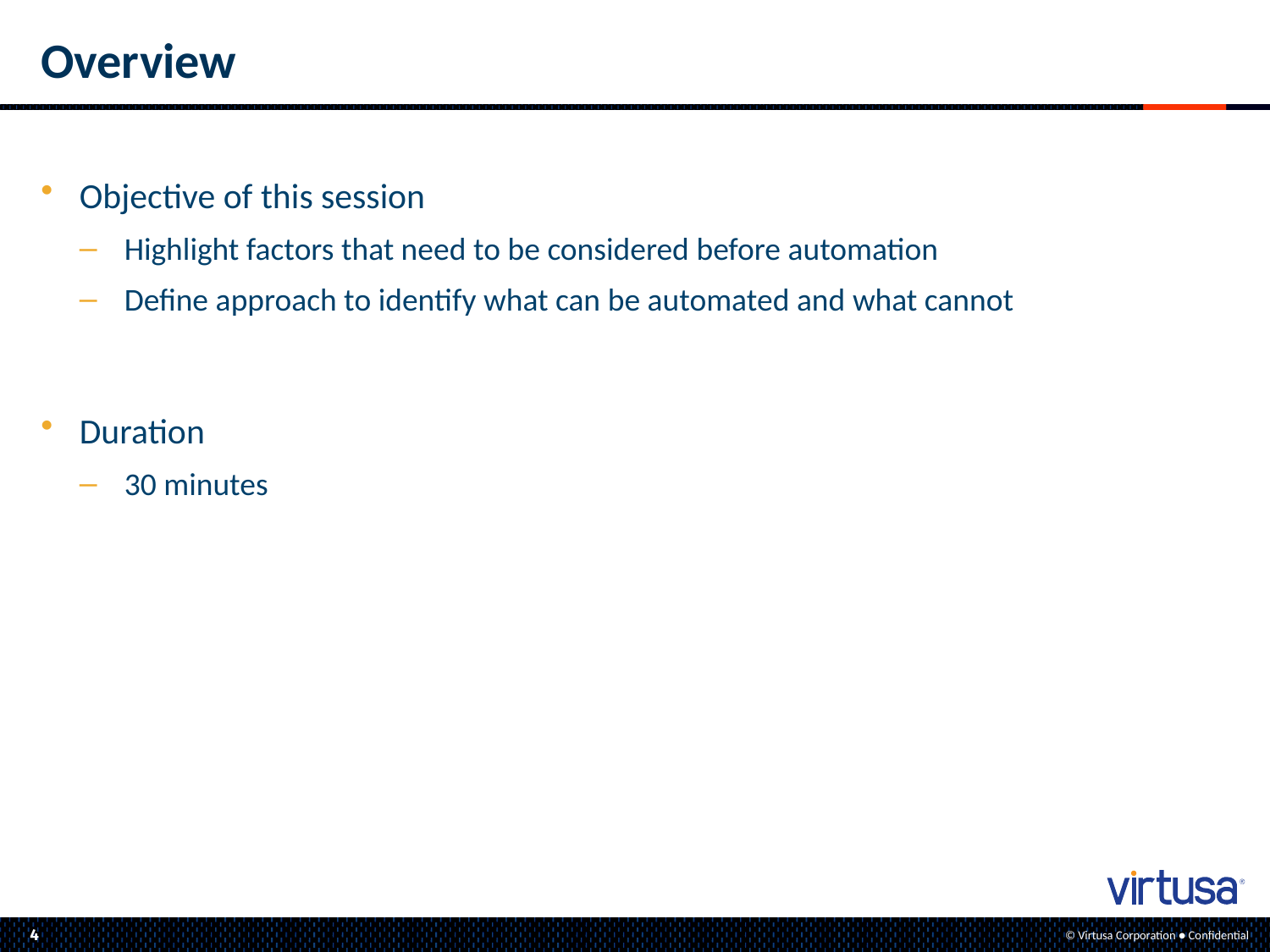

# Overview
Objective of this session
Highlight factors that need to be considered before automation
Define approach to identify what can be automated and what cannot

Duration
30 minutes